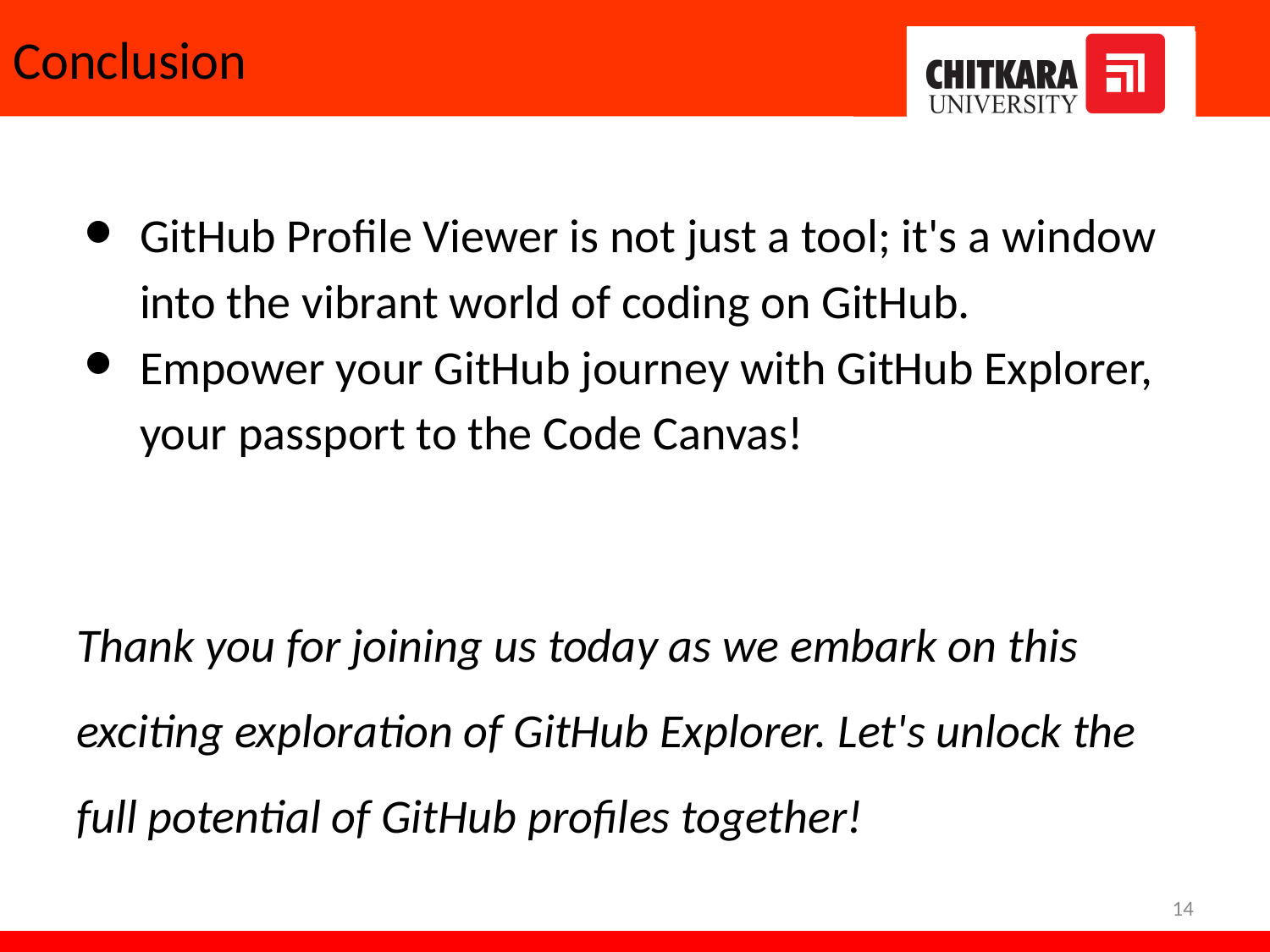

# Conclusion
GitHub Profile Viewer is not just a tool; it's a window into the vibrant world of coding on GitHub.
Empower your GitHub journey with GitHub Explorer, your passport to the Code Canvas!

Thank you for joining us today as we embark on this exciting exploration of GitHub Explorer. Let's unlock the full potential of GitHub profiles together!

14